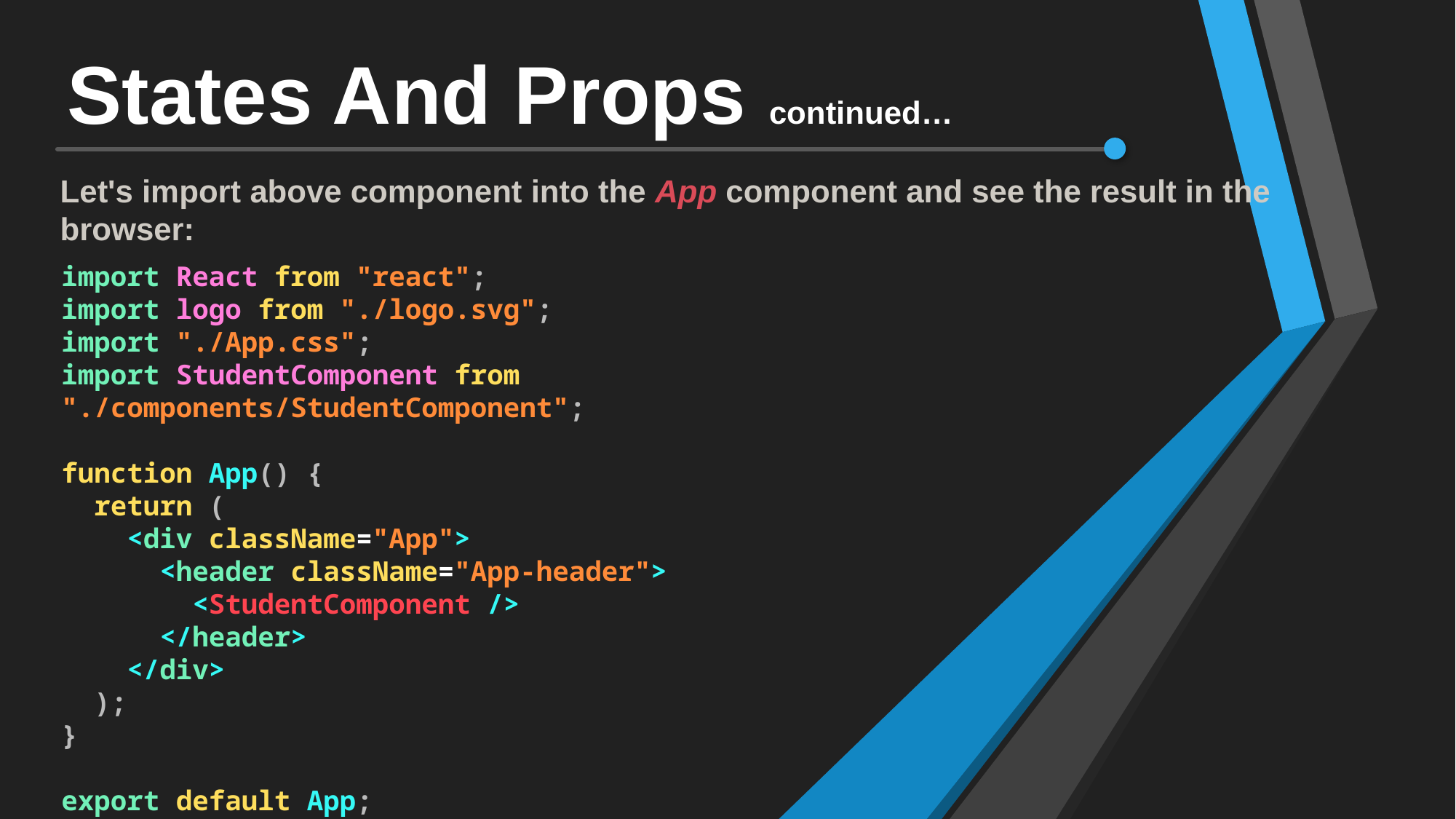

# States And Props continued…

Let's import above component into the App component and see the result in the browser:
import React from "react";
import logo from "./logo.svg";
import "./App.css";
import StudentComponent from "./components/StudentComponent";
function App() {
  return (
    <div className="App">
      <header className="App-header">
        <StudentComponent />
      </header>
    </div>
  );
}
export default App;